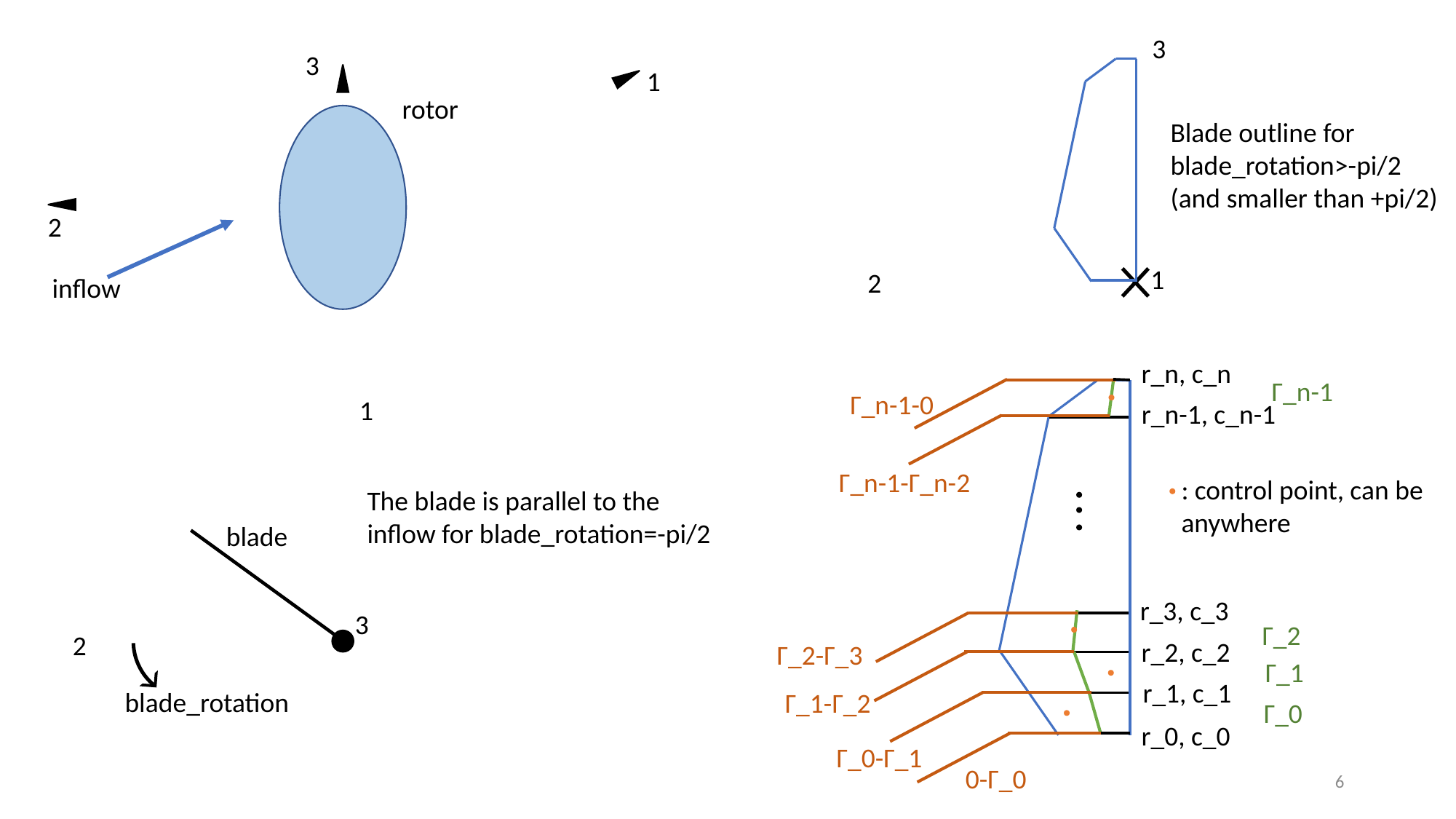

3
3
1

rotor

Blade outline for
blade_rotation>-pi/2
(and smaller than +pi/2)

2

1
2
inflow
r_n, c_n
 Γ_n-1
 Γ_n-1-0
1
r_n-1, c_n-1

 Γ_n-1-Γ_n-2
: control point, can be
anywhere
The blade is parallel to the
inflow for blade_rotation=-pi/2

blade

r_3, c_3
3
 Γ_2
2

r_2, c_2

 Γ_2-Γ_3
 Γ_1
r_1, c_1

blade_rotation
 Γ_1-Γ_2
 Γ_0

r_0, c_0
 Γ_0-Γ_1
 0-Γ_0
6